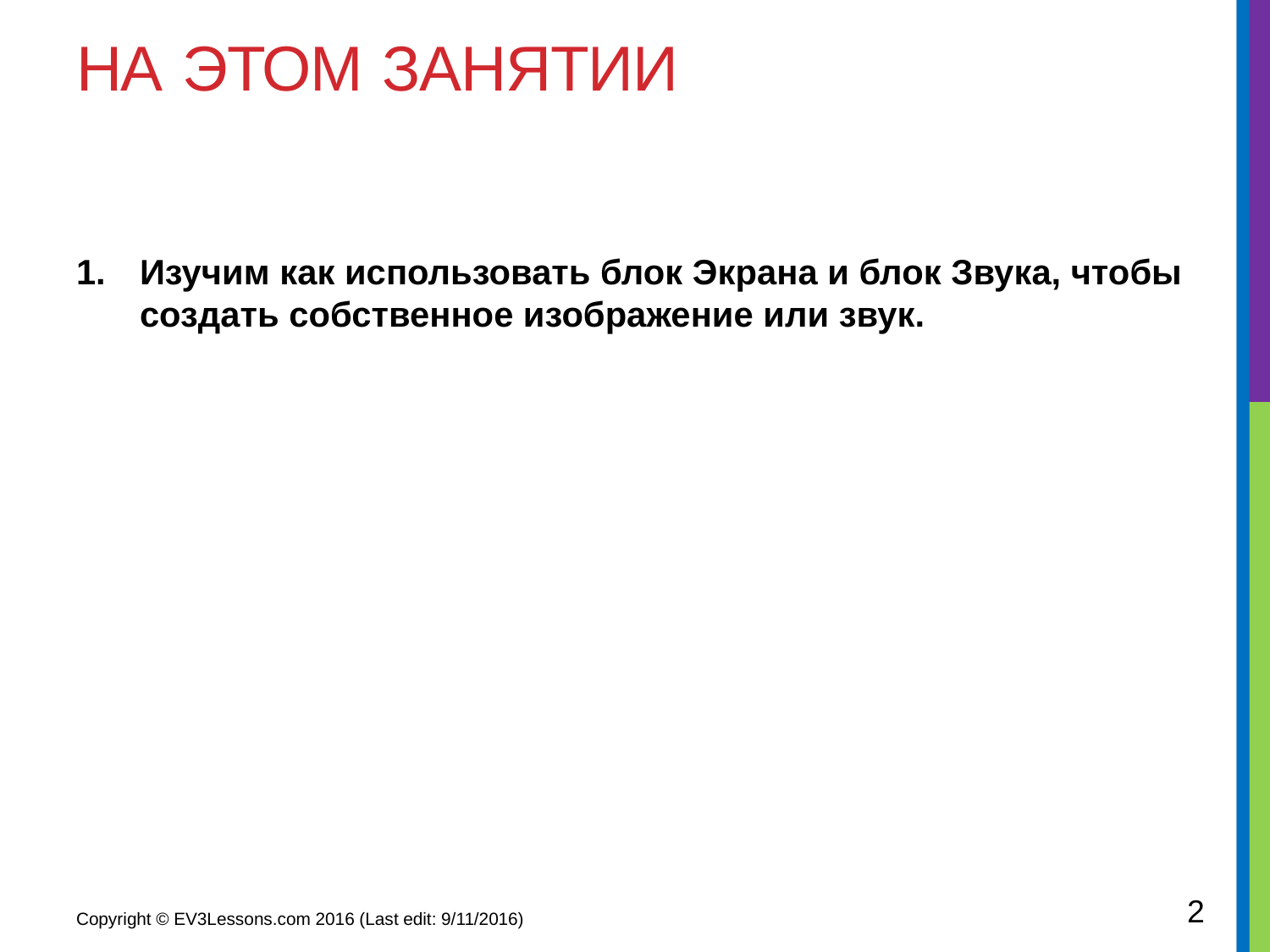

# На этом занятии
Изучим как использовать блок Экрана и блок Звука, чтобы создать собственное изображение или звук.
2
Copyright © EV3Lessons.com 2016 (Last edit: 9/11/2016)